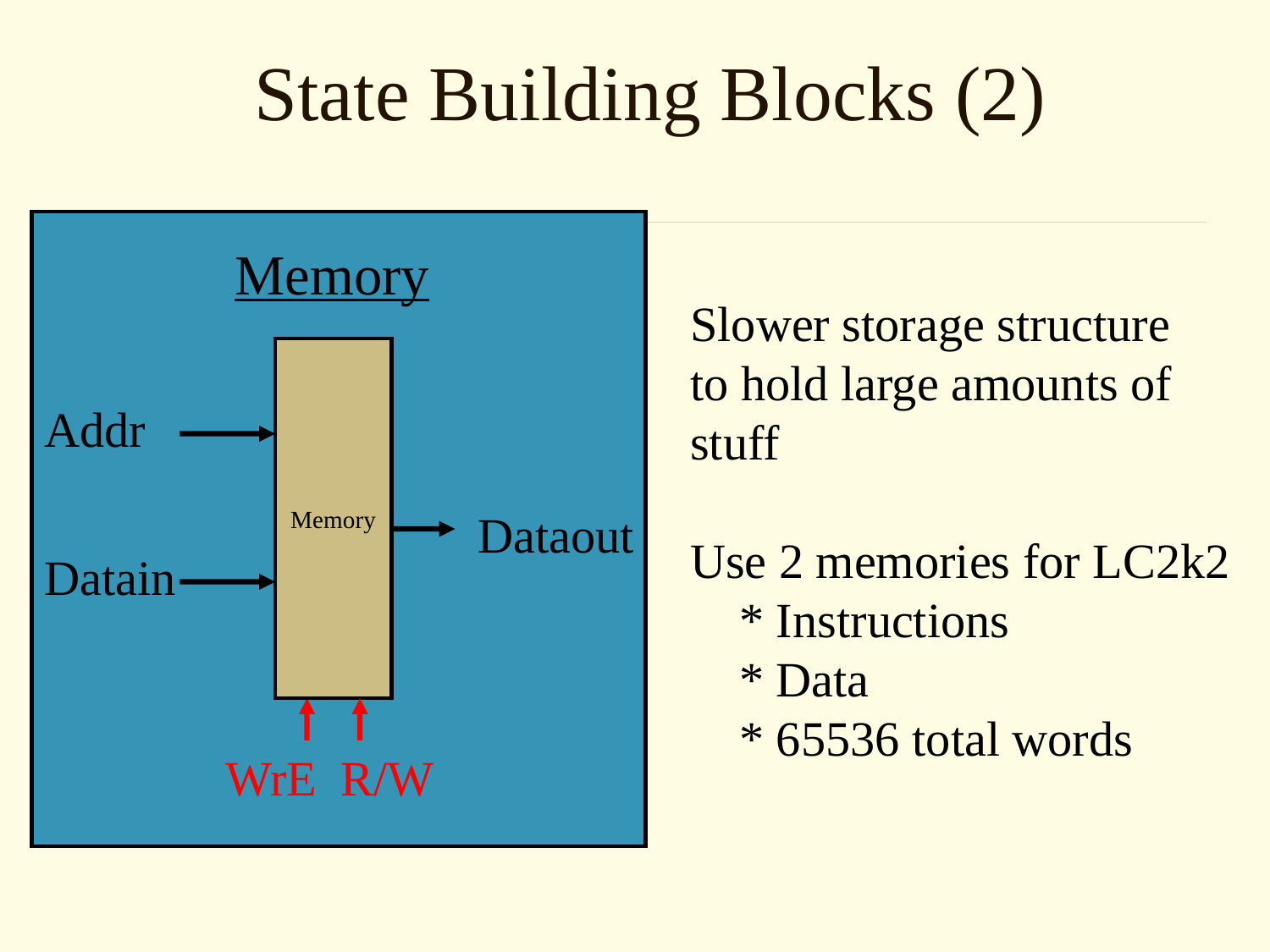

# State Building Blocks (2)

Memory
Slower storage structure
to hold large amounts of
stuff

Use 2 memories for LC2k2
    * Instructions
    * Data
    * 65536 total words
Memory
Addr

Dataout

Datain

WrE
R/W